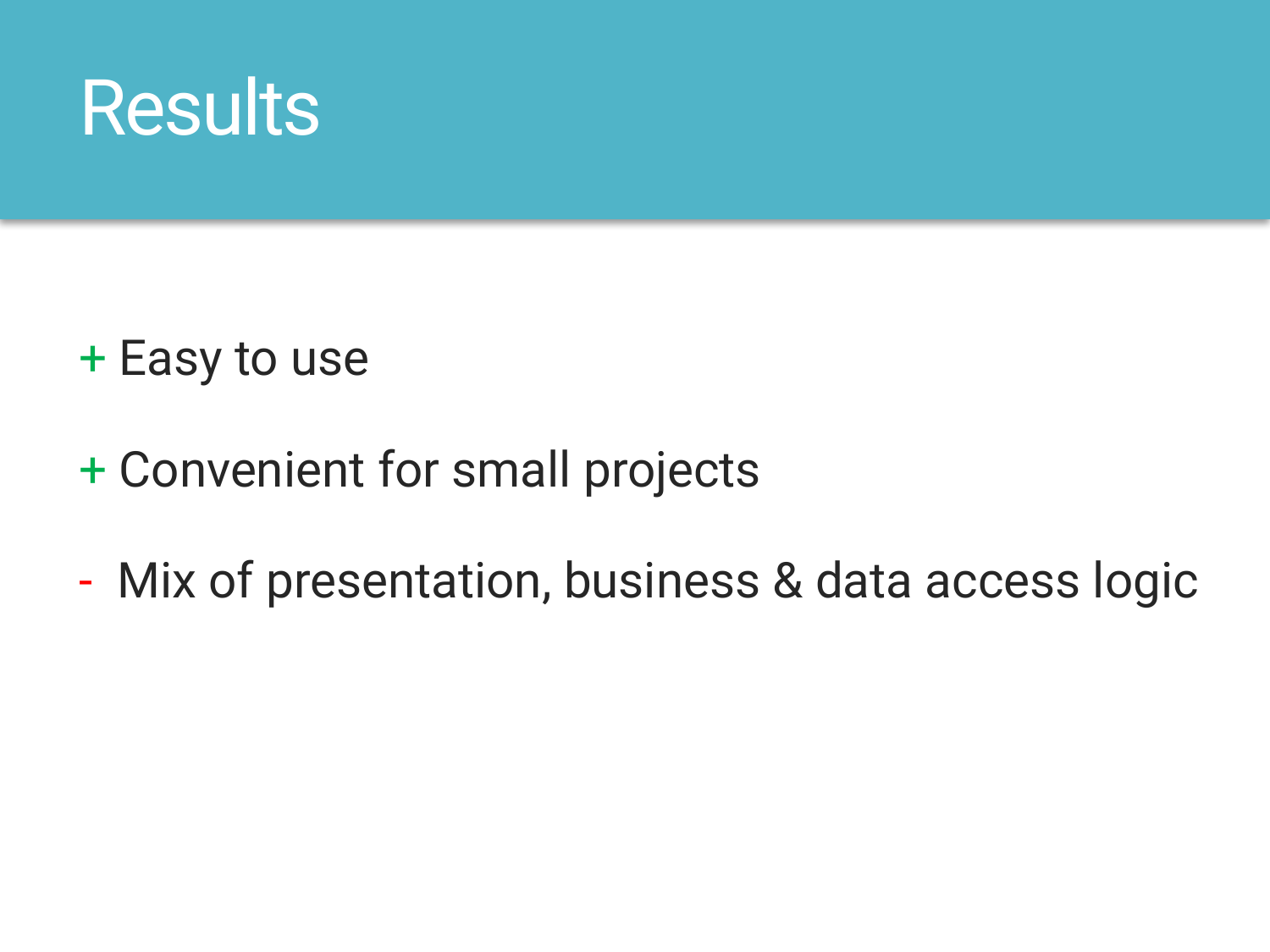

# Results
+ Easy to use
+ Convenient for small projects
-  Mix of presentation, business & data access logic